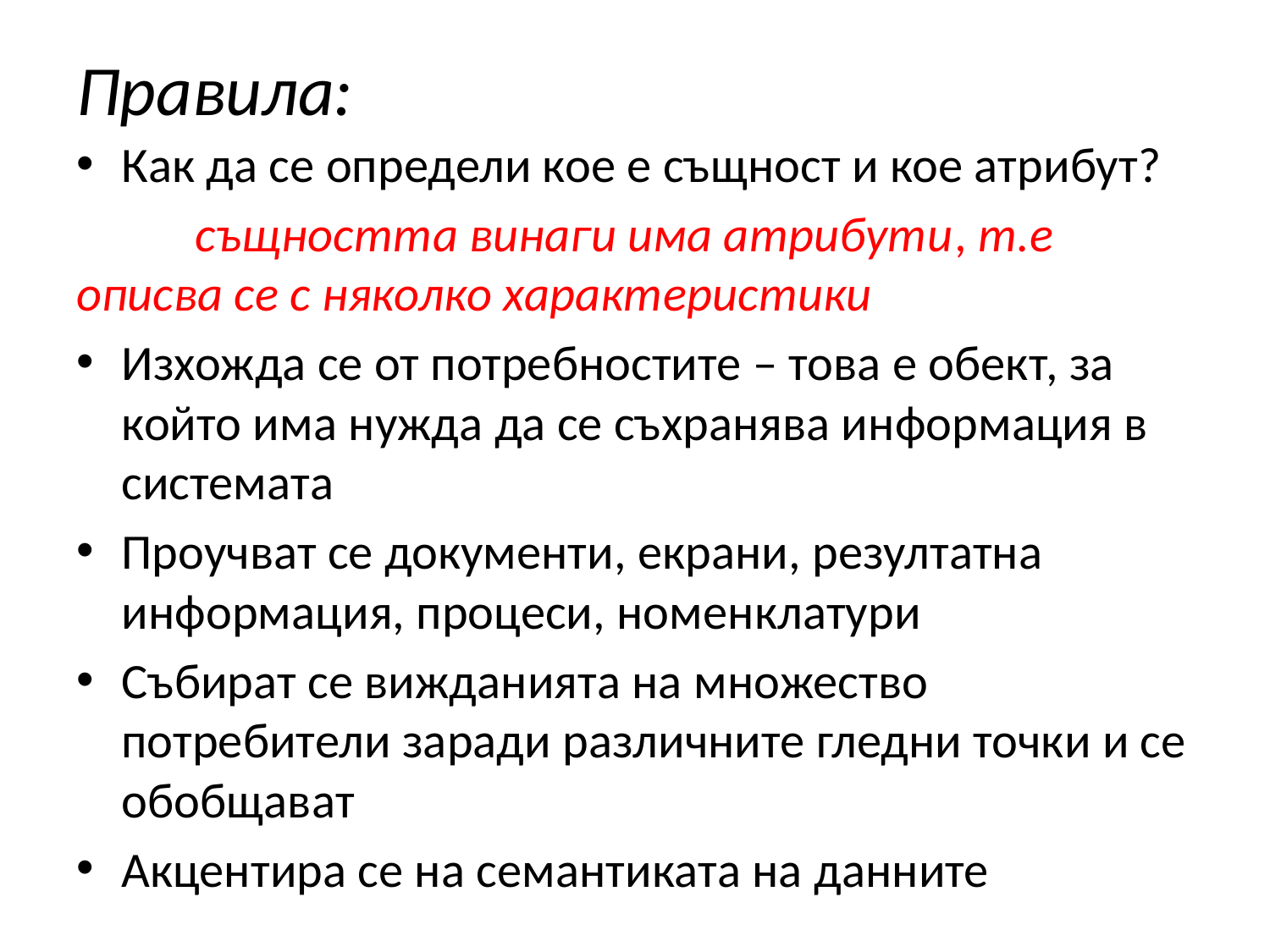

# Правила:
Как да се определи кое е същност и кое атрибут?
същността винаги има атрибути, т.е описва се с няколко характеристики
Изхожда се от потребностите – това е обект, за който има нужда да се съхранява информация в системата
Проучват се документи, екрани, резултатна информация, процеси, номенклатури
Събират се вижданията на множество потребители заради различните гледни точки и се обобщават
Акцентира се на семантиката на данните